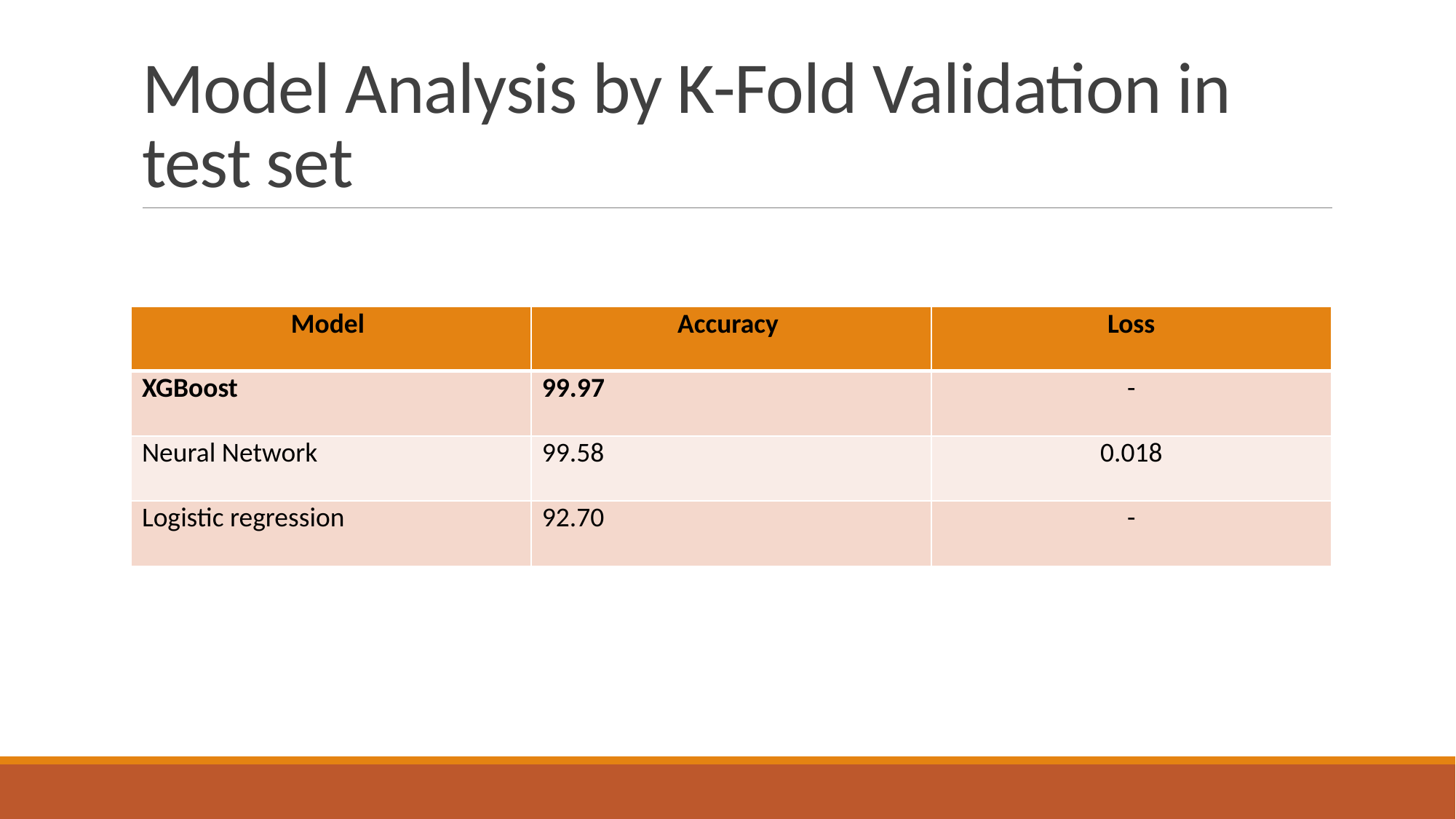

# Model Analysis by K-Fold Validation in test set
| Model | Accuracy | Loss |
| --- | --- | --- |
| XGBoost | 99.97 | - |
| Neural Network | 99.58 | 0.018 |
| Logistic regression | 92.70 | - |